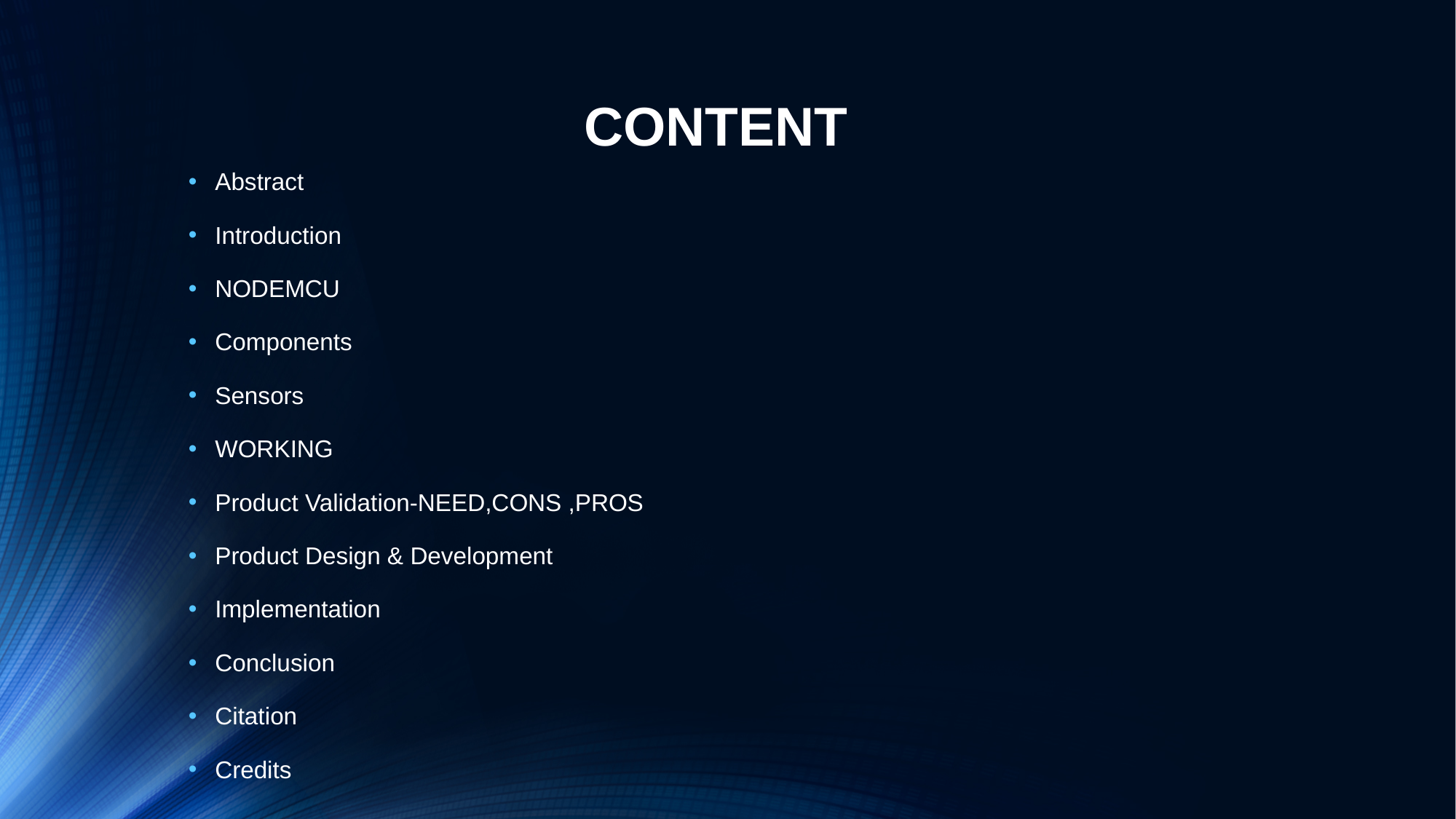

# CONTENT
Abstract
Introduction
NODEMCU
Components
Sensors
WORKING
Product Validation-NEED,CONS ,PROS
Product Design & Development
Implementation
Conclusion
Citation
Credits